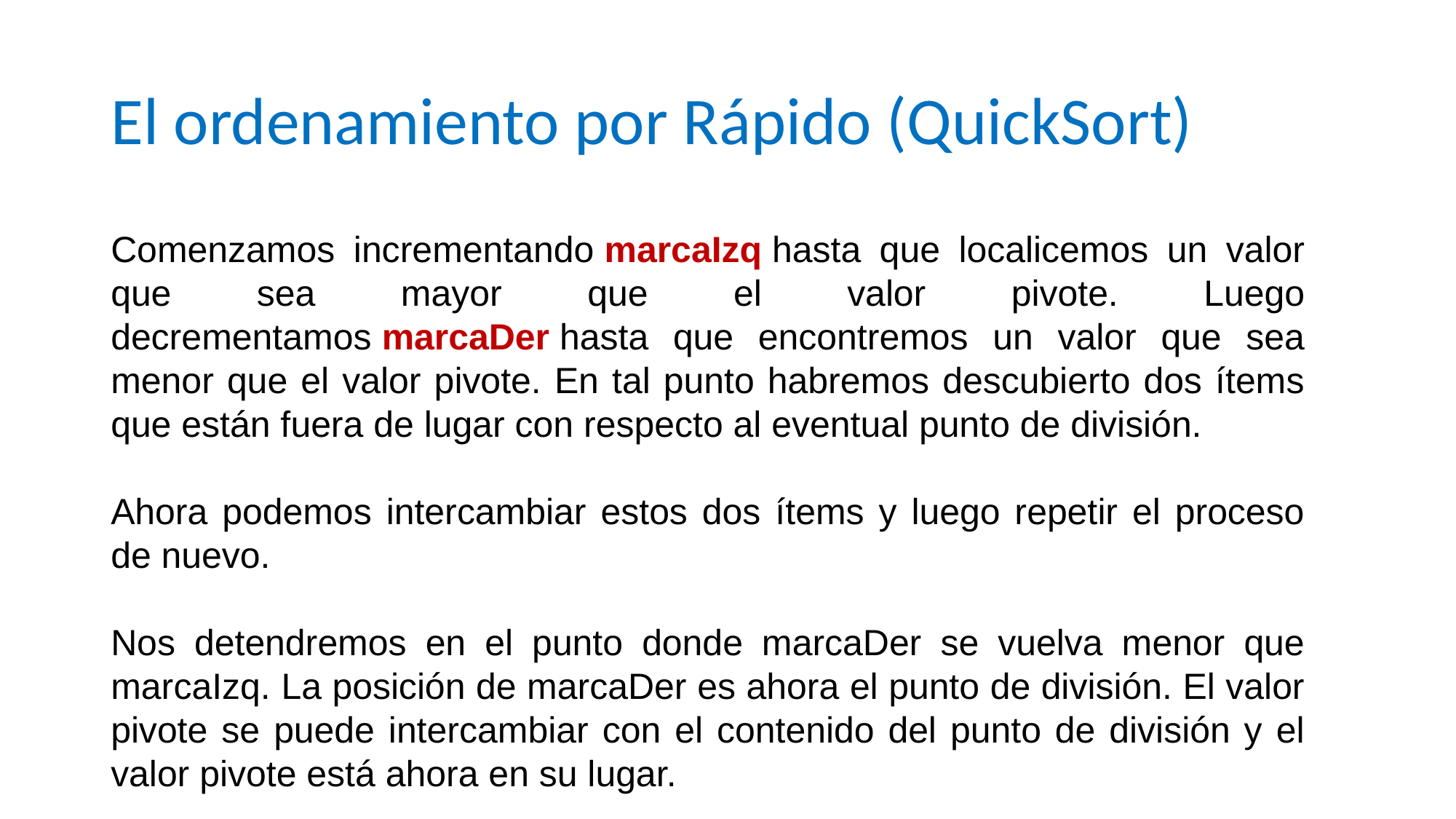

# El ordenamiento por Rápido (QuickSort)
Comenzamos incrementando marcaIzq hasta que localicemos un valor que sea mayor que el valor pivote. Luego decrementamos marcaDer hasta que encontremos un valor que sea menor que el valor pivote. En tal punto habremos descubierto dos ítems que están fuera de lugar con respecto al eventual punto de división.

Ahora podemos intercambiar estos dos ítems y luego repetir el proceso de nuevo.

Nos detendremos en el punto donde marcaDer se vuelva menor que marcaIzq. La posición de marcaDer es ahora el punto de división. El valor pivote se puede intercambiar con el contenido del punto de división y el valor pivote está ahora en su lugar.